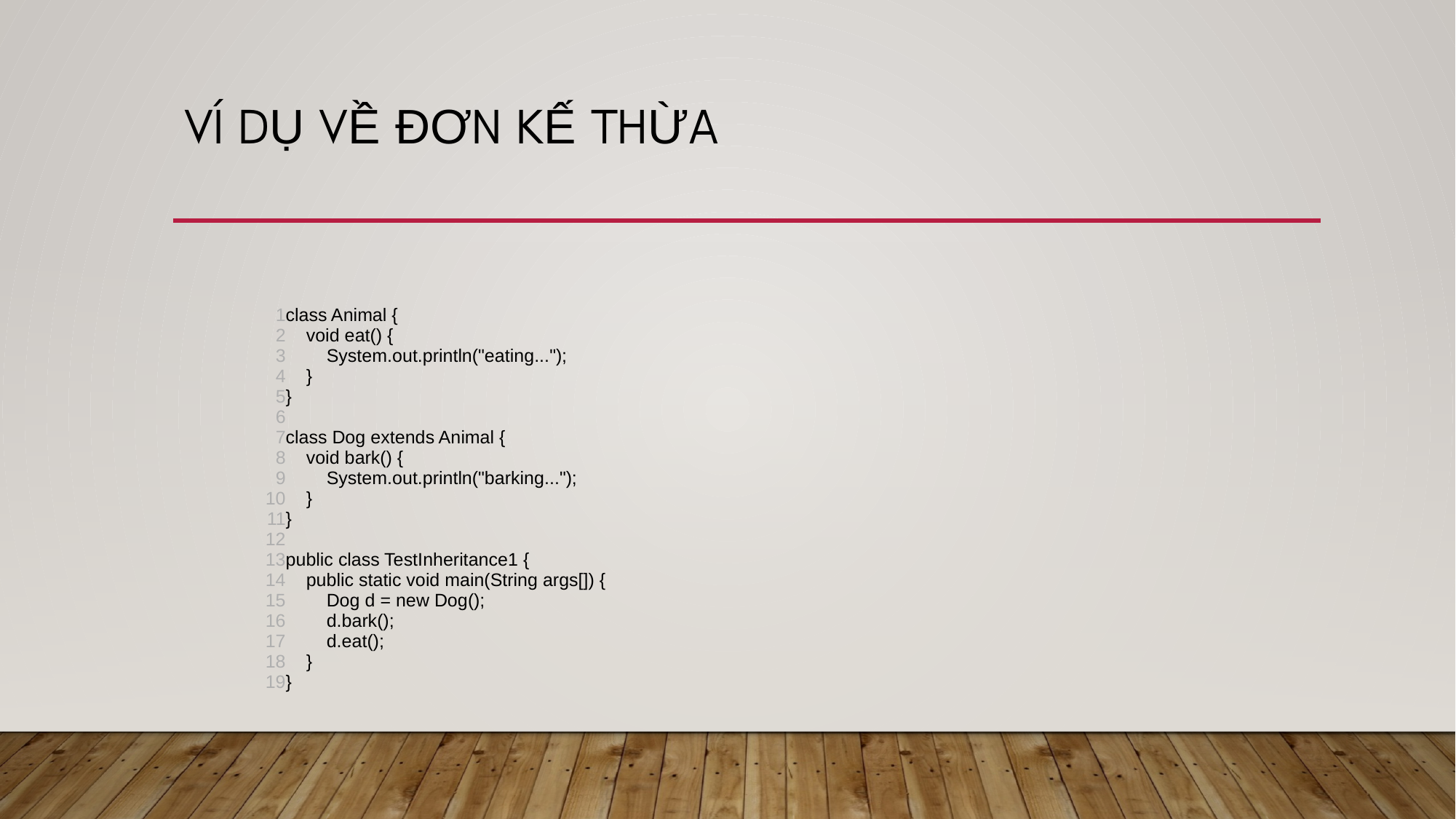

# Ví dụ về đơn kế thừa
| 1 2 3 4 5 6 7 8 9 10 11 12 13 14 15 16 17 18 19 | class Animal {     void eat() {         System.out.println("eating...");     } }   class Dog extends Animal {     void bark() {         System.out.println("barking...");     } }   public class TestInheritance1 {     public static void main(String args[]) {         Dog d = new Dog();         d.bark();         d.eat();     } } |
| --- | --- |